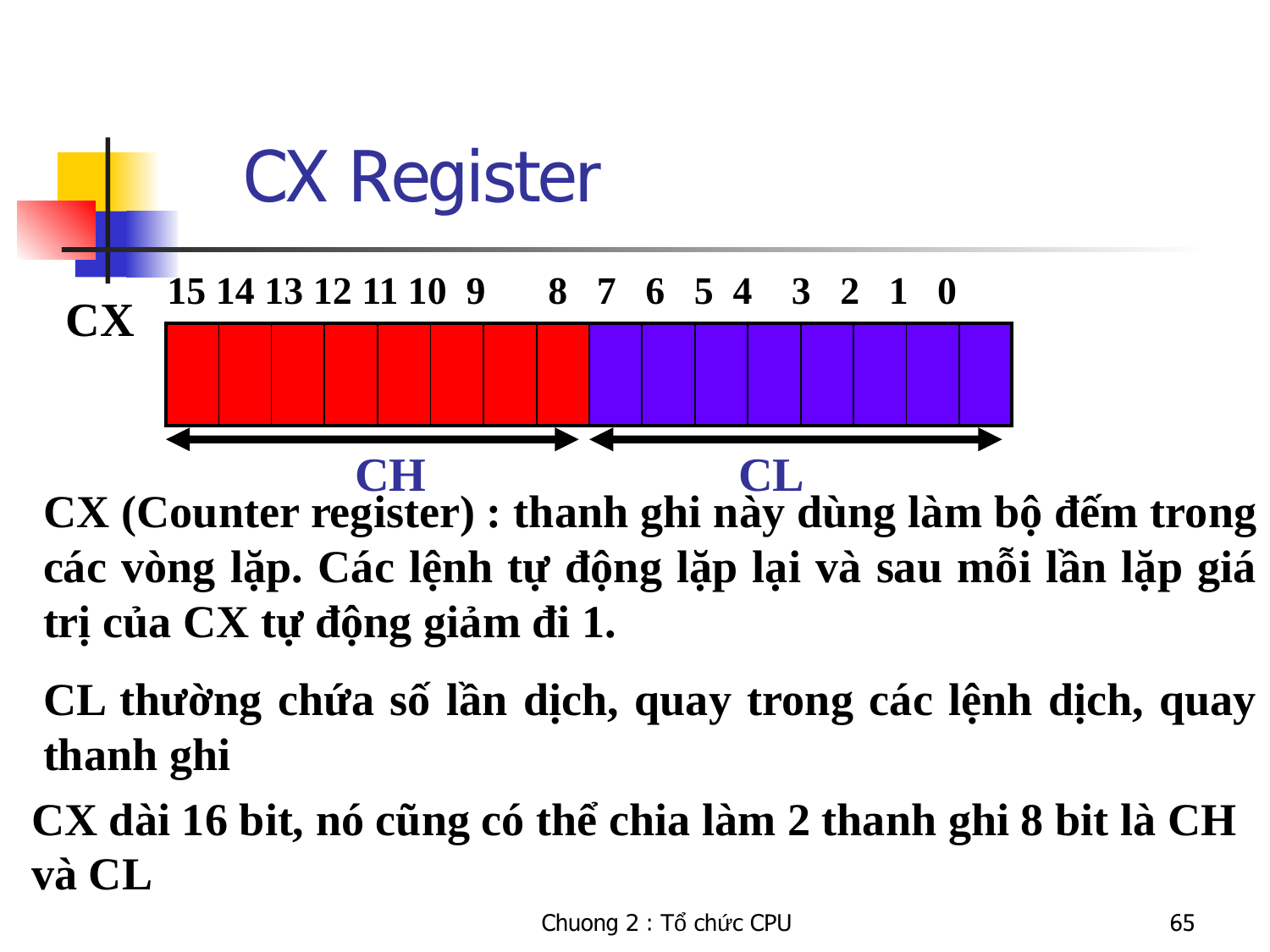

# CX Register
15 14 13 12 11 10  9	8   7   6   5  4    3   2   1   0
CX
|  |  |  |  |  |  |  |  |  |  |  |  |  |  |  |  |
| --- | --- | --- | --- | --- | --- | --- | --- | --- | --- | --- | --- | --- | --- | --- | --- |
CH
CL

CX (Counter register) : thanh ghi này dùng làm bộ đếm trong các vòng lặp. Các lệnh tự động lặp lại và sau mỗi lần lặp giá trị của CX tự động giảm đi 1.
CL thường chứa số lần dịch, quay trong các lệnh dịch, quay thanh ghi

CX dài 16 bit, nó cũng có thể chia làm 2 thanh ghi 8 bit là CH và CL
Chuong 2 : Tổ chức CPU
65